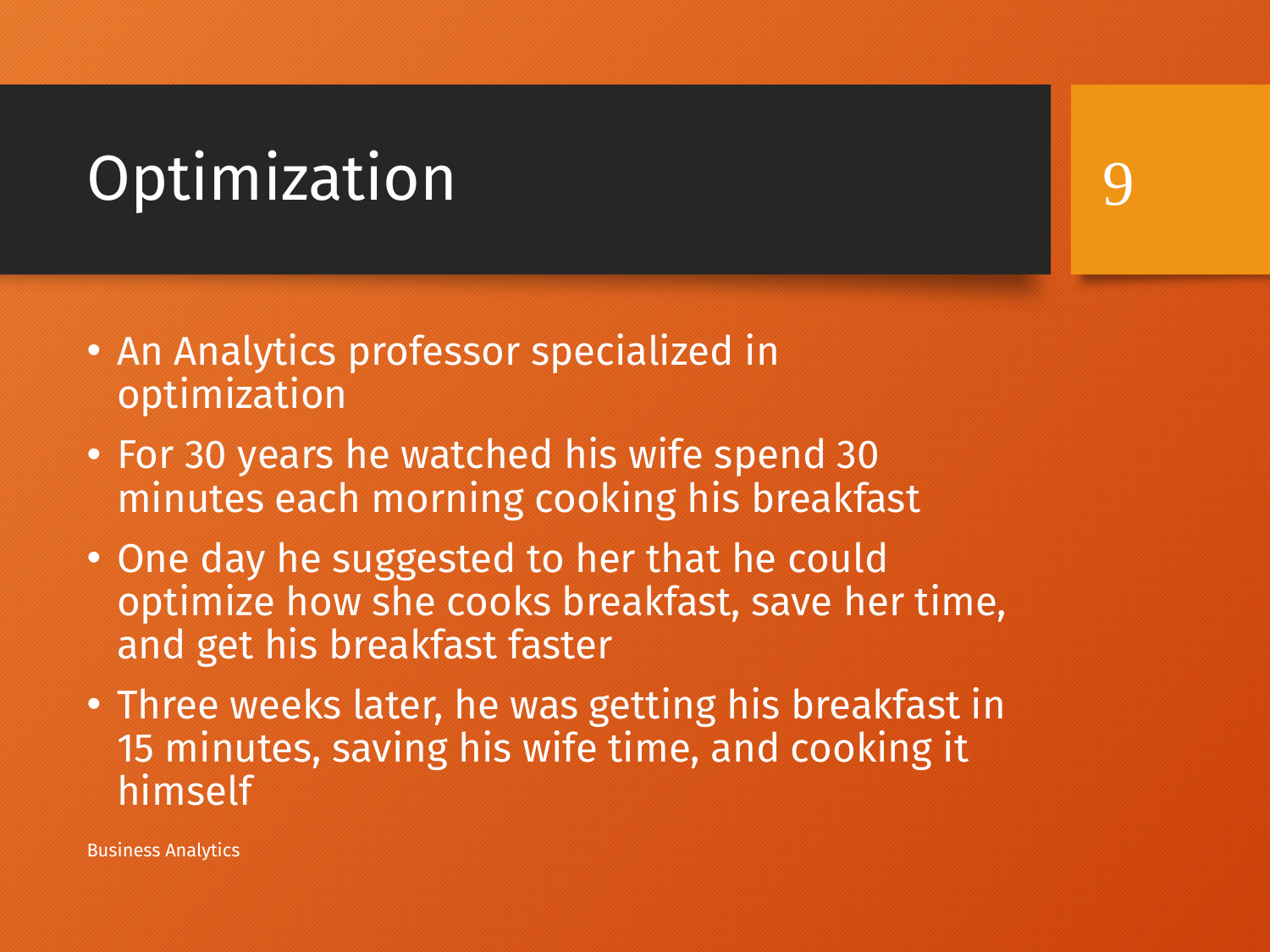

# Optimization
9
An Analytics professor specialized in optimization
For 30 years he watched his wife spend 30 minutes each morning cooking his breakfast
One day he suggested to her that he could optimize how she cooks breakfast, save her time, and get his breakfast faster
Three weeks later, he was getting his breakfast in 15 minutes, saving his wife time, and cooking it himself
Business Analytics